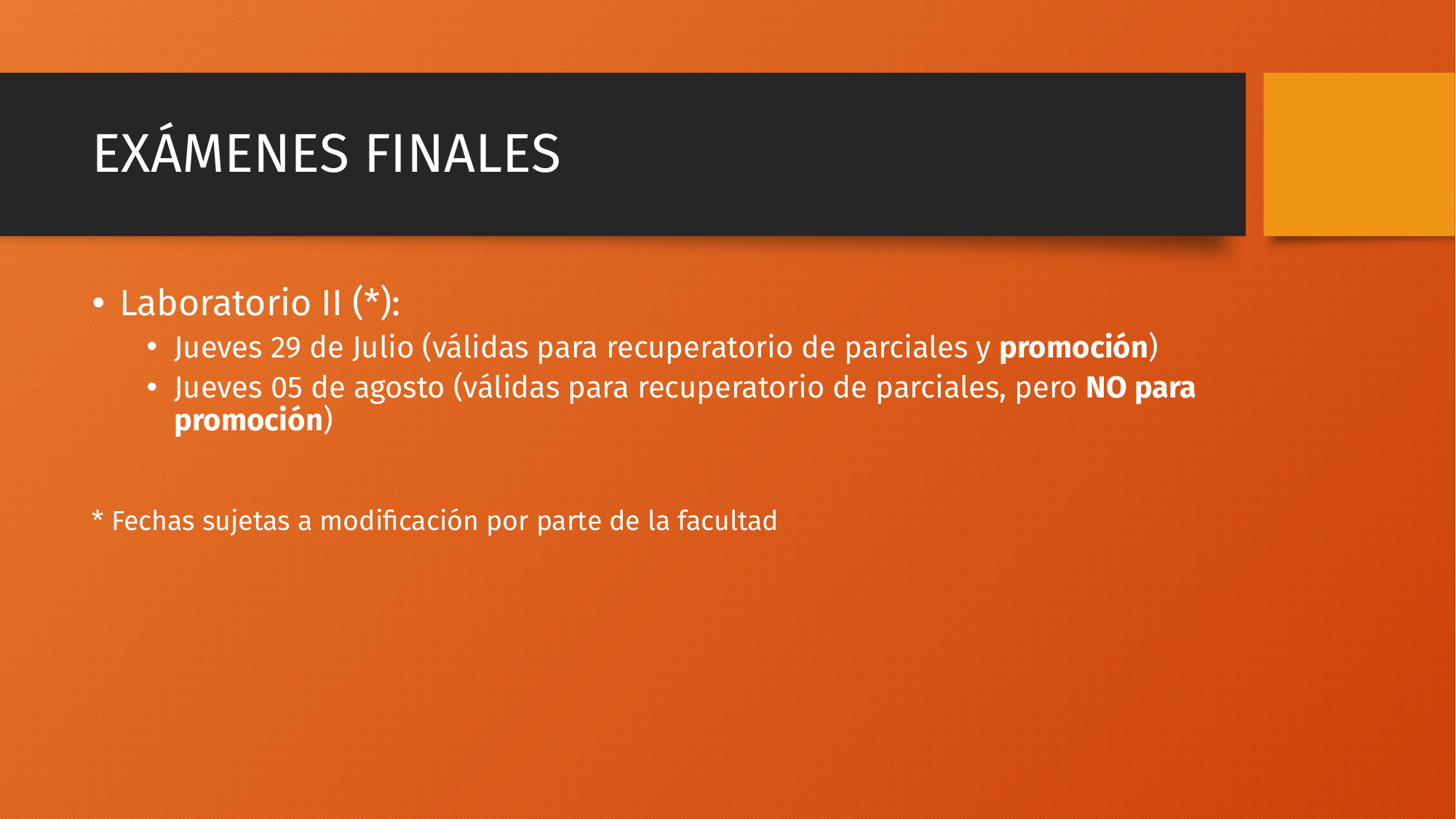

# EXÁMENES FINALES
Laboratorio II (*):
Jueves 29 de Julio (válidas para recuperatorio de parciales y promoción)
Jueves 05 de agosto (válidas para recuperatorio de parciales, pero NO para promoción)

* Fechas sujetas a modificación por parte de la facultad